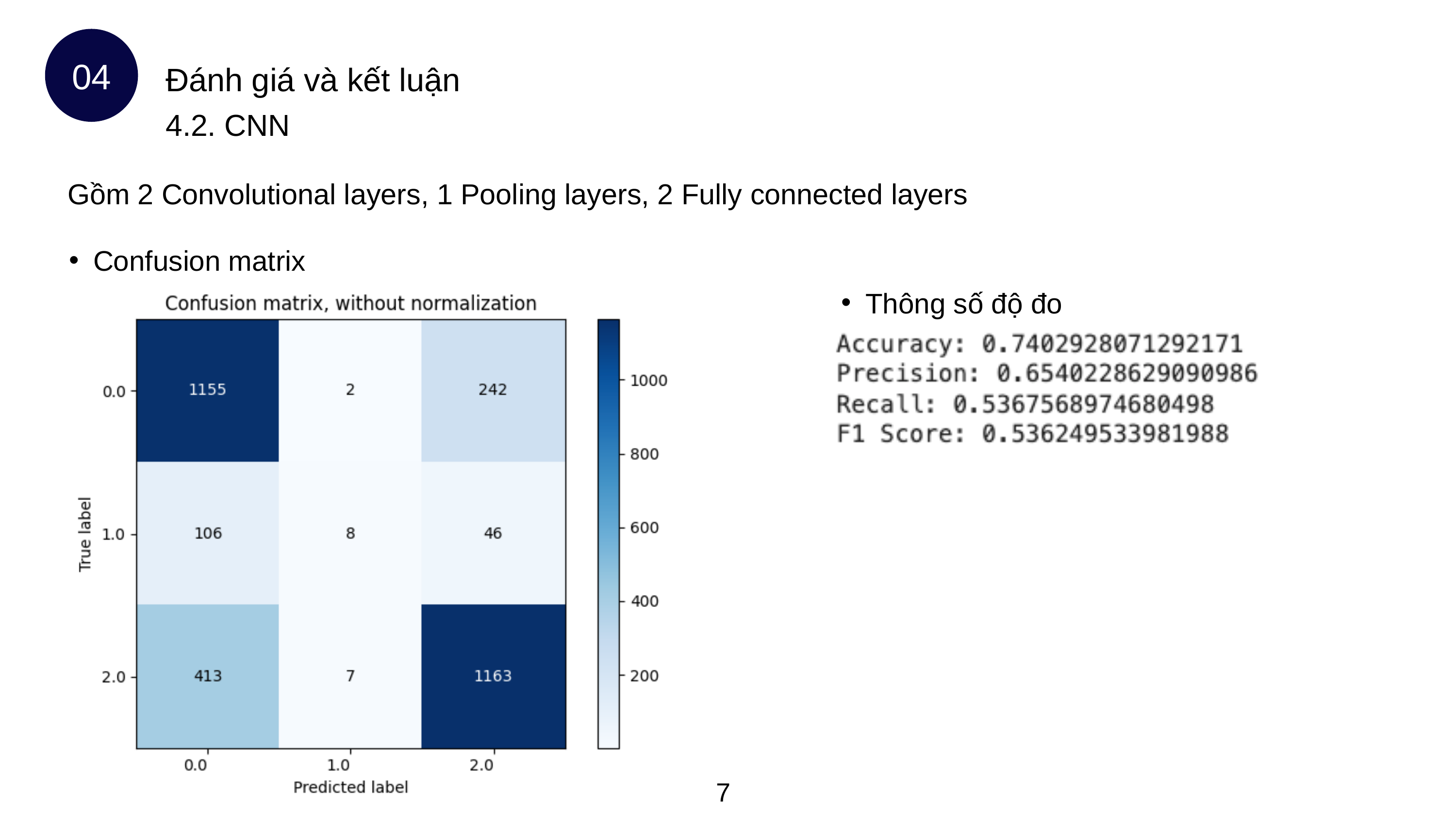

Đánh giá và kết luận
04
4.2. CNN
Gồm 2 Convolutional layers, 1 Pooling layers, 2 Fully connected layers
Confusion matrix

Thông số độ đo

7